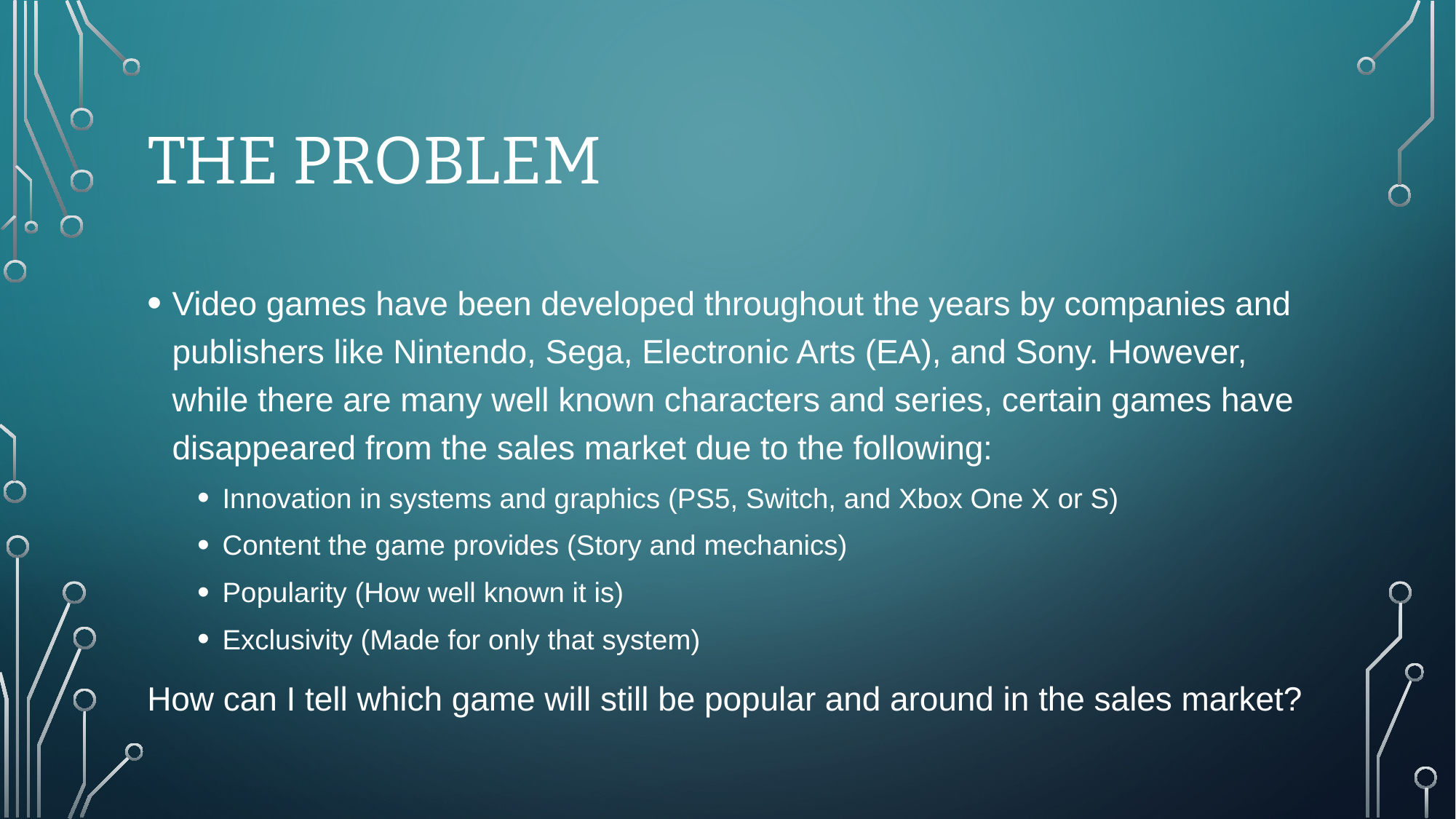

# The Problem
Video games have been developed throughout the years by companies and publishers like Nintendo, Sega, Electronic Arts (EA), and Sony. However, while there are many well known characters and series, certain games have disappeared from the sales market due to the following:
Innovation in systems and graphics (PS5, Switch, and Xbox One X or S)
Content the game provides (Story and mechanics)
Popularity (How well known it is)
Exclusivity (Made for only that system)
How can I tell which game will still be popular and around in the sales market?